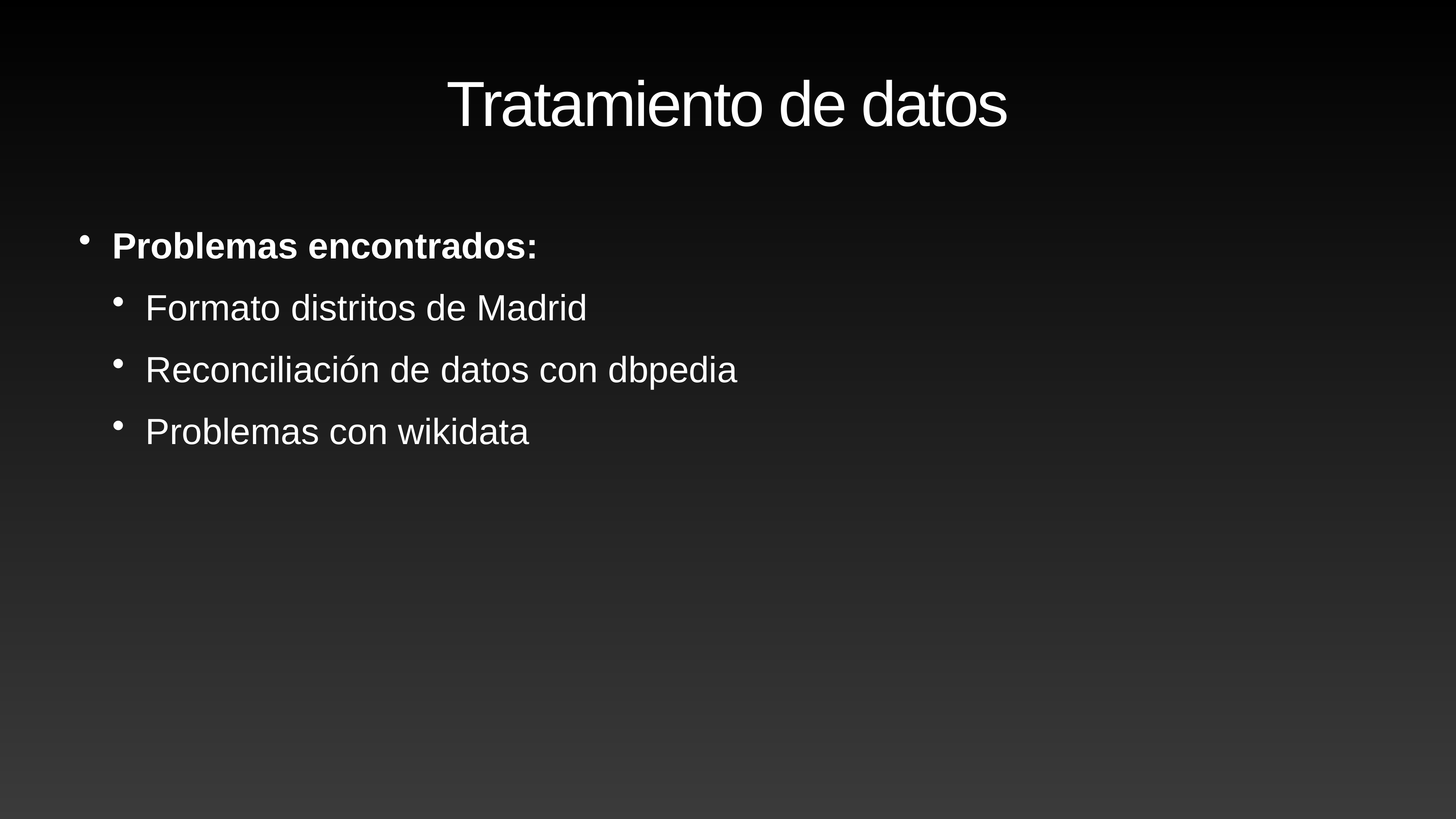

# Tratamiento de datos
Problemas encontrados:
Formato distritos de Madrid
Reconciliación de datos con dbpedia
Problemas con wikidata